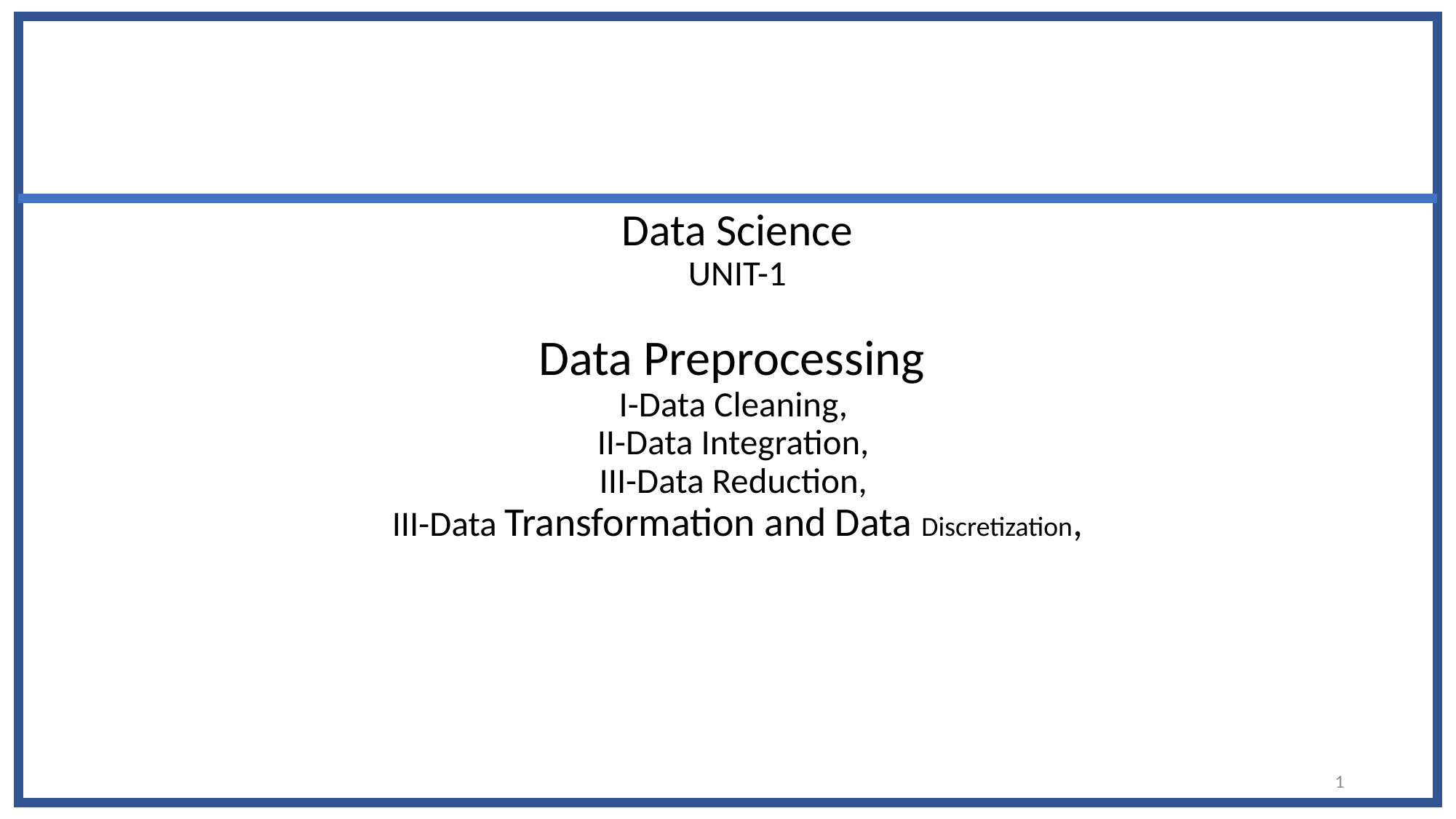

# Data Science UNIT-1 Data Preprocessing I-Data Cleaning, II-Data Integration, III-Data Reduction, III-Data Transformation and Data Discretization,
1